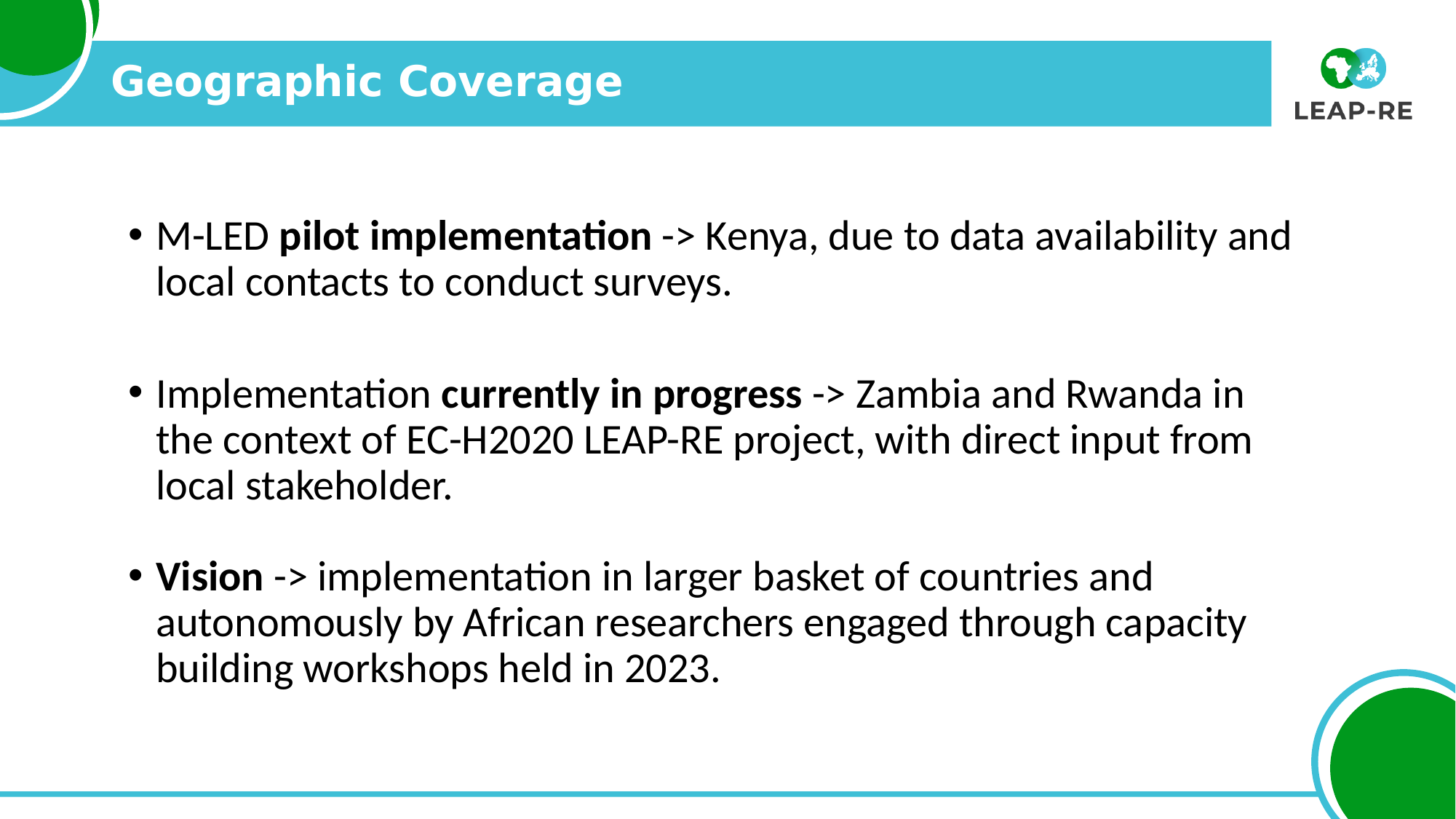

# Geographic Coverage
M-LED pilot implementation -> Kenya, due to data availability and local contacts to conduct surveys.
Implementation currently in progress -> Zambia and Rwanda in the context of EC-H2020 LEAP-RE project, with direct input from local stakeholder.

Vision -> implementation in larger basket of countries and autonomously by African researchers engaged through capacity building workshops held in 2023.